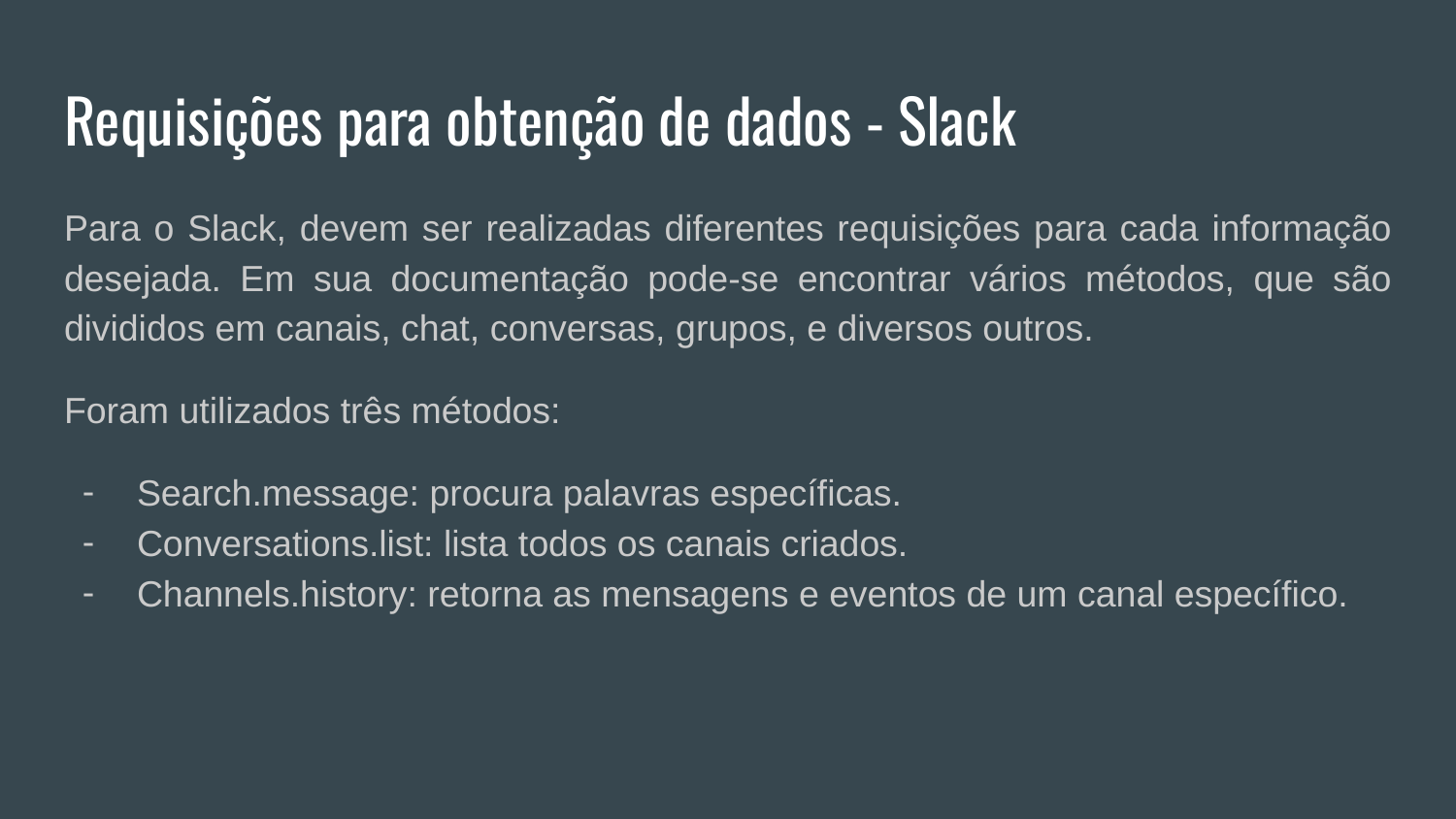

# Requisições para obtenção de dados - Slack
Para o Slack, devem ser realizadas diferentes requisições para cada informação desejada. Em sua documentação pode-se encontrar vários métodos, que são divididos em canais, chat, conversas, grupos, e diversos outros.
Foram utilizados três métodos:
Search.message: procura palavras específicas.
Conversations.list: lista todos os canais criados.
Channels.history: retorna as mensagens e eventos de um canal específico.